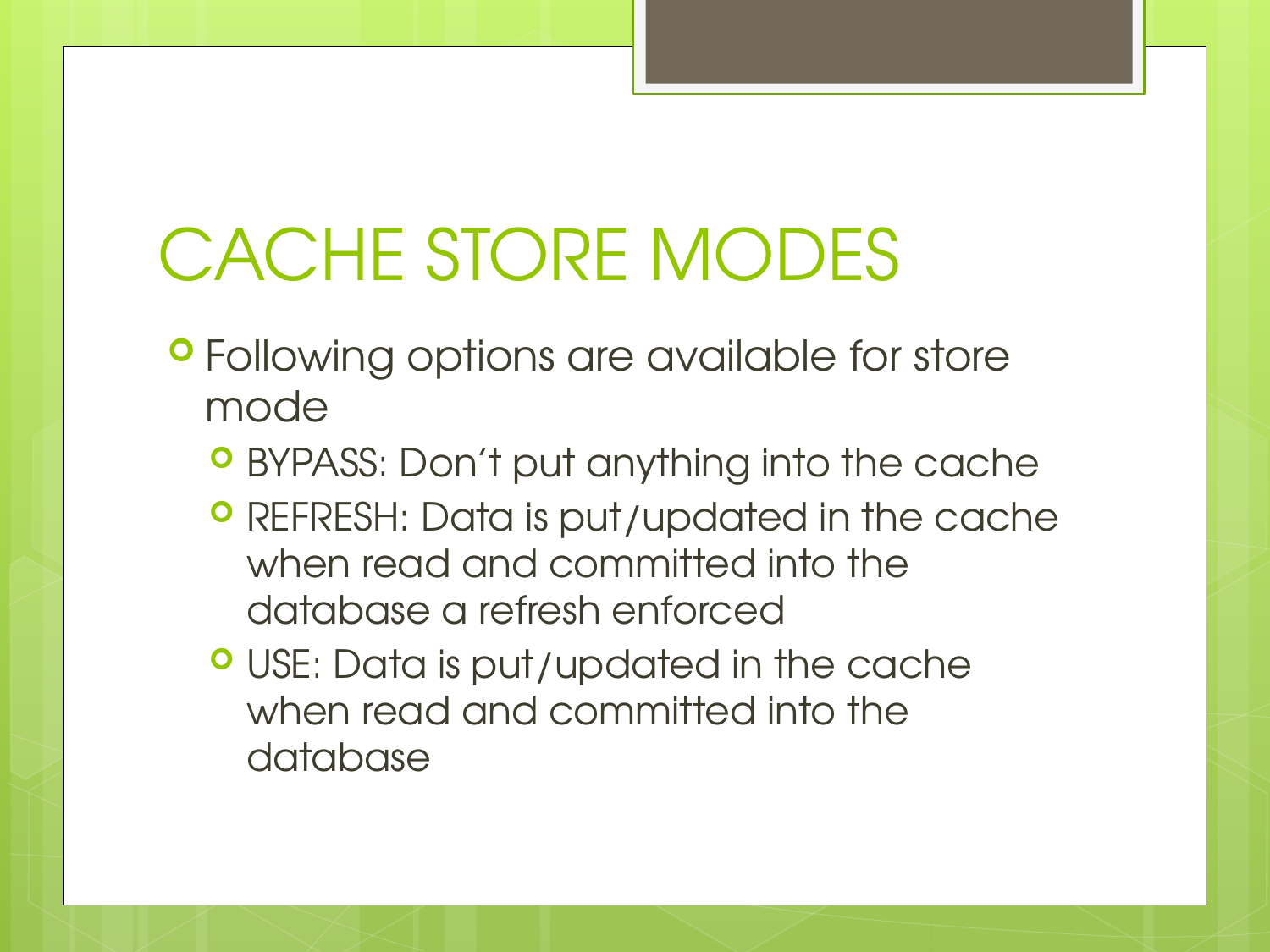

# CACHE STORE MODES
Following options are available for store mode
BYPASS: Don’t put anything into the cache
REFRESH: Data is put/updated in the cache when read and committed into the database a refresh enforced
USE: Data is put/updated in the cache when read and committed into the database